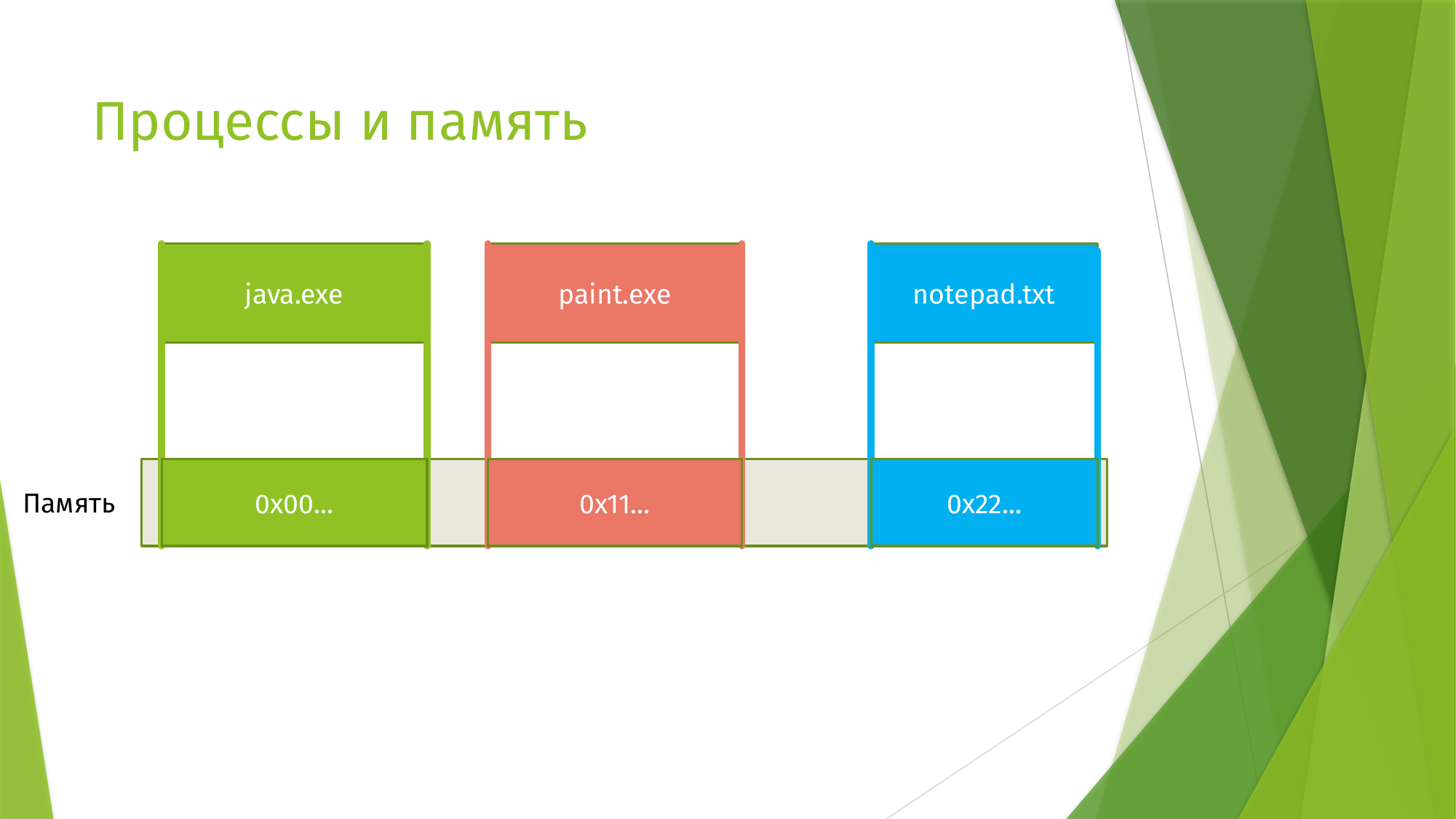

# Процессы и память
java.exe
paint.exe
notepad.txt

0x11...
0x22...
0x00...
Память